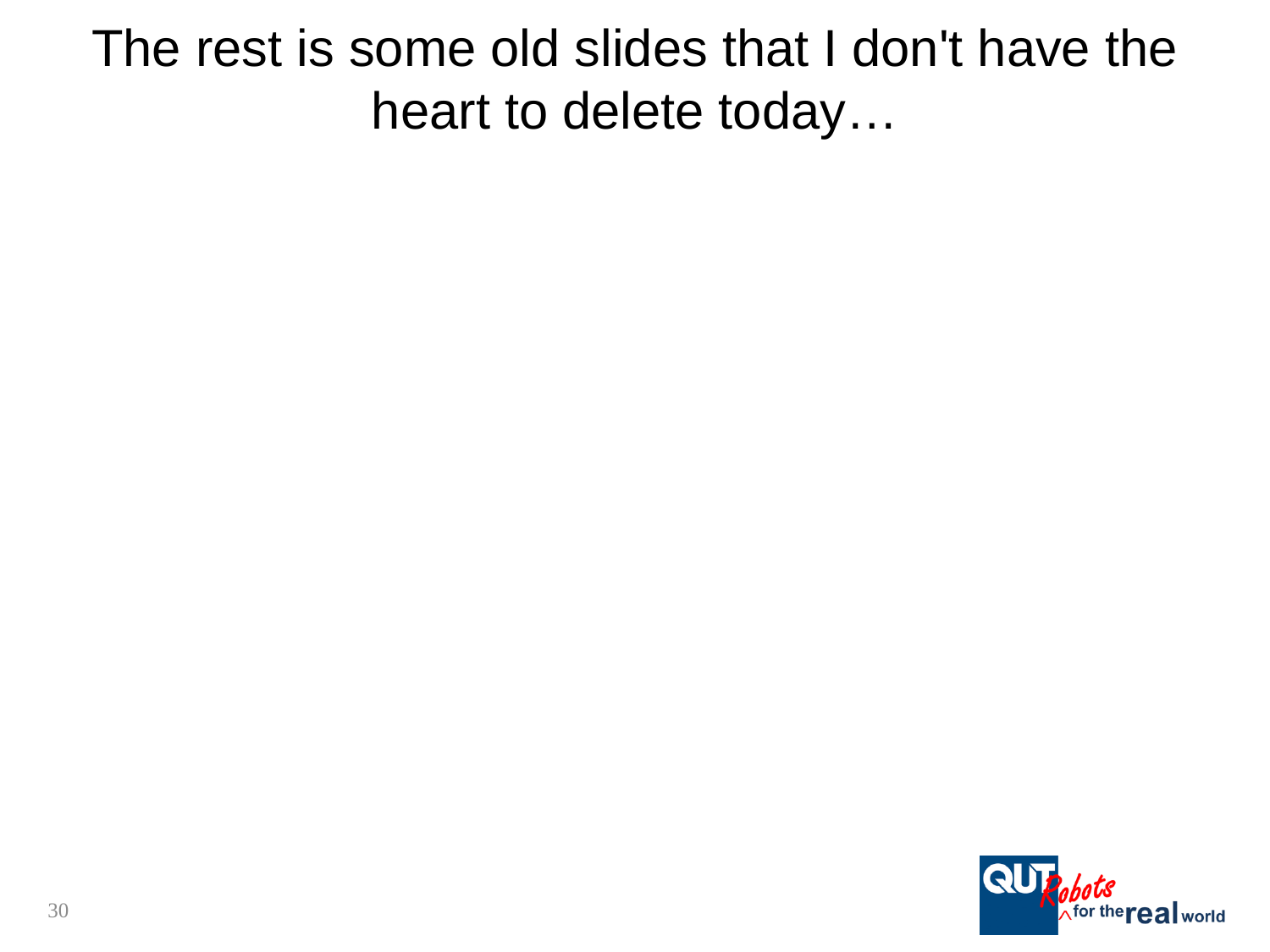

# The rest is some old slides that I don't have the heart to delete today…

30